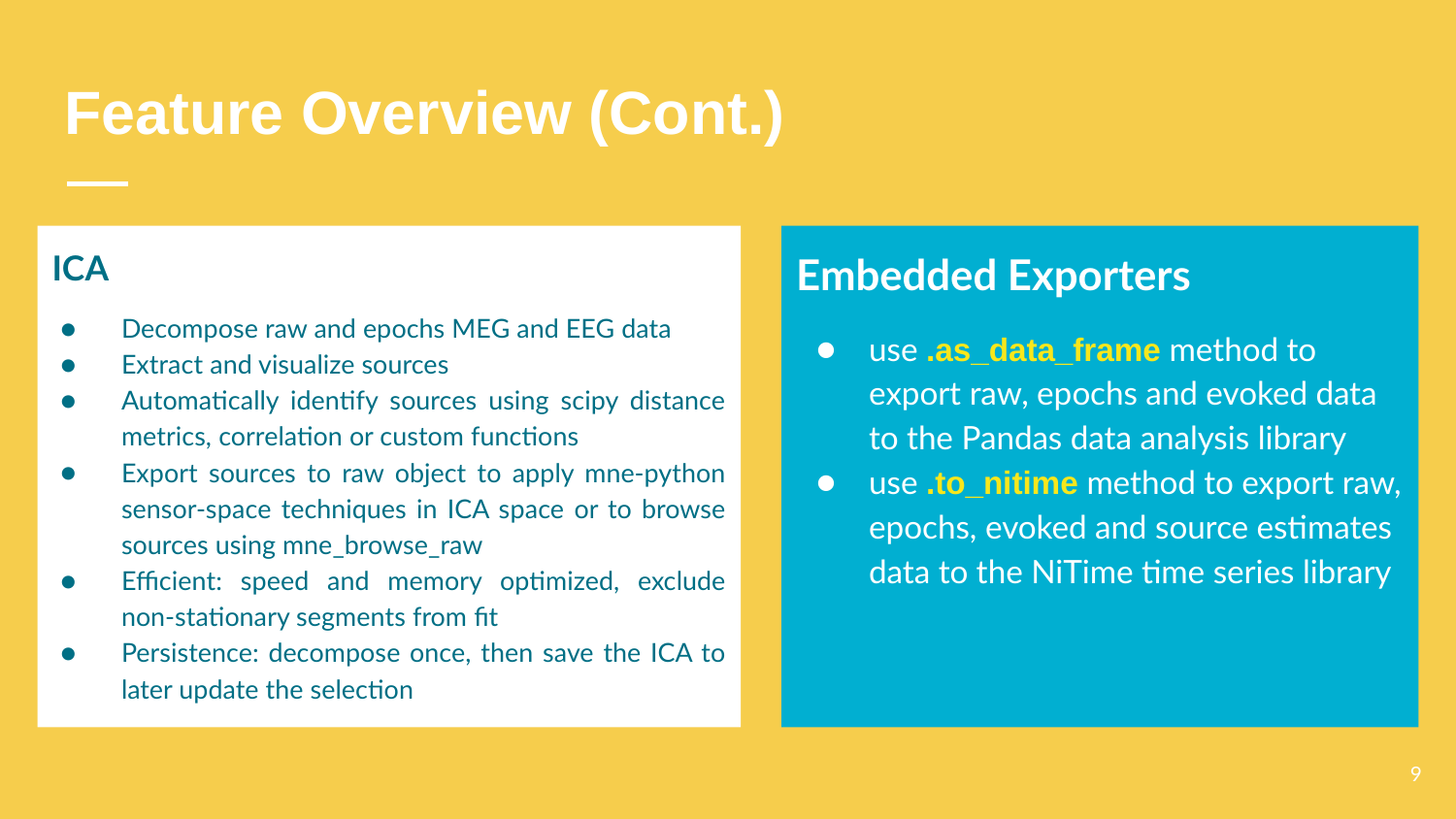

# Feature Overview (Cont.)
ICA
Decompose raw and epochs MEG and EEG data
Extract and visualize sources
Automatically identify sources using scipy distance metrics, correlation or custom functions
Export sources to raw object to apply mne-python sensor-space techniques in ICA space or to browse sources using mne_browse_raw
Efficient: speed and memory optimized, exclude non-stationary segments from fit
Persistence: decompose once, then save the ICA to later update the selection
Embedded Exporters
use .as_data_frame method to export raw, epochs and evoked data to the Pandas data analysis library
use .to_nitime method to export raw, epochs, evoked and source estimates data to the NiTime time series library
9